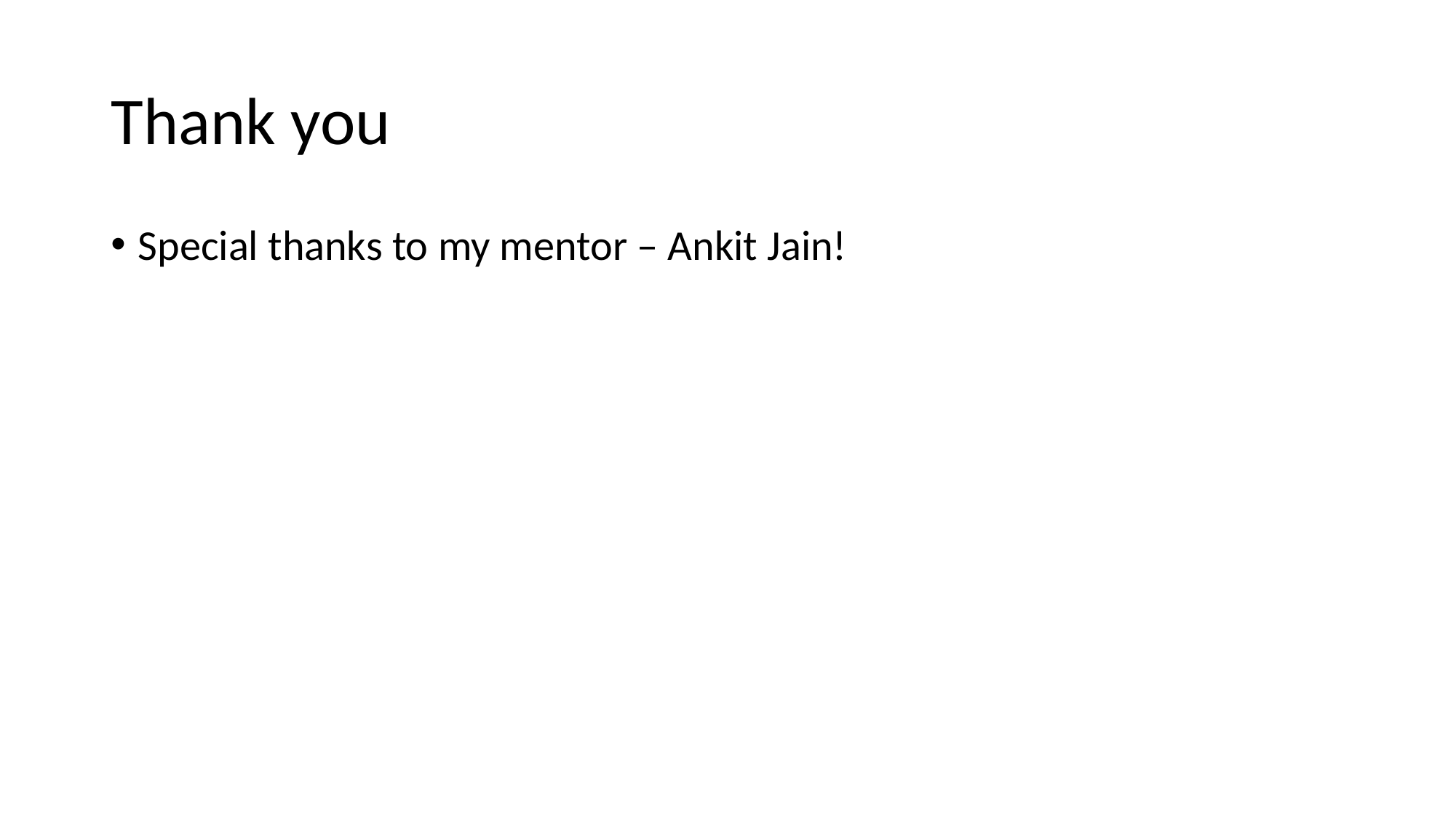

# Thank you
Special thanks to my mentor – Ankit Jain!